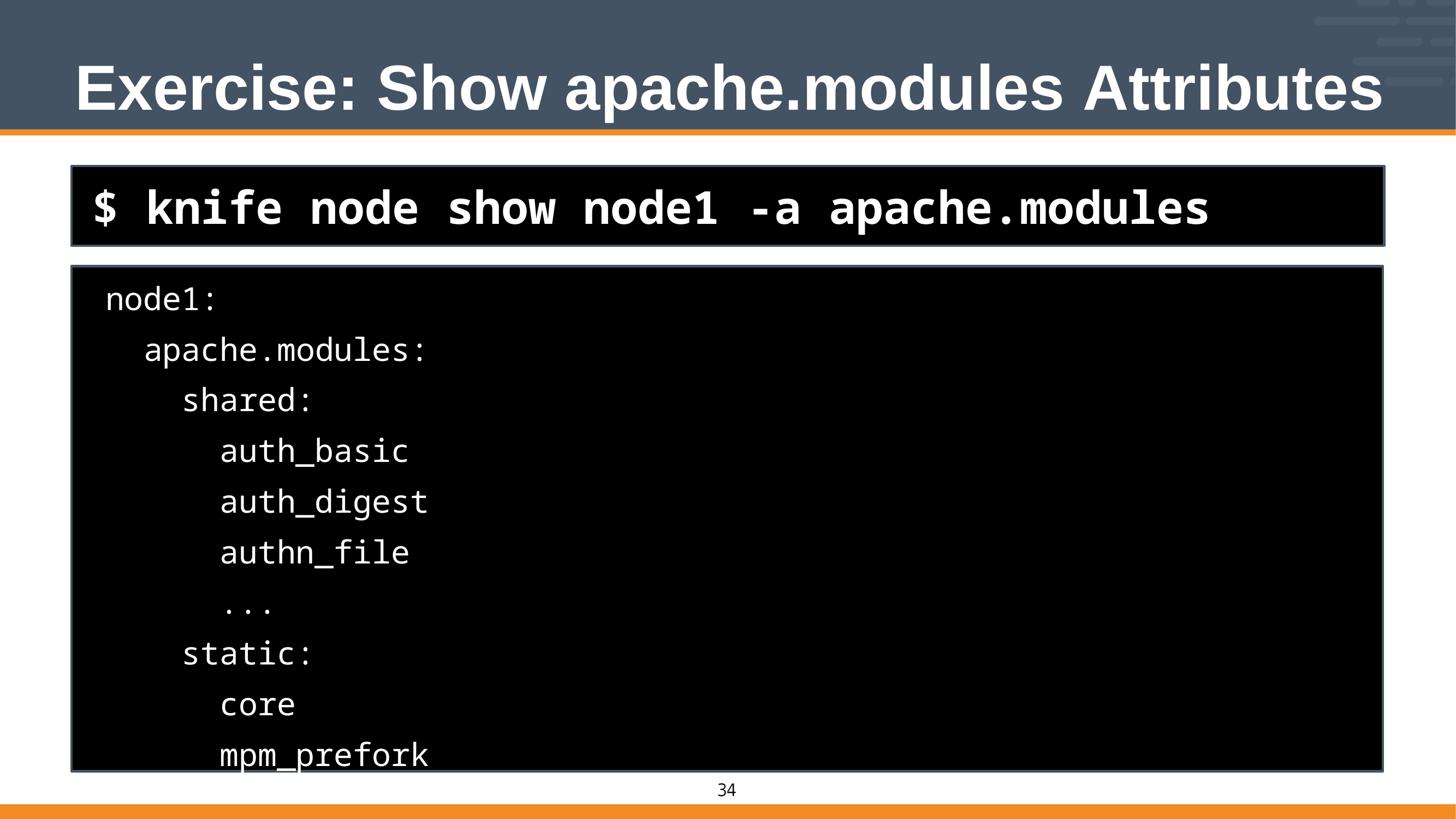

# Exercise: Show apache.modules Attributes

$ knife node show node1 -a apache.modules
node1:
  apache.modules:
    shared:
      auth_basic
      auth_digest
      authn_file
      ...
    static:
      core
      mpm_prefork
34